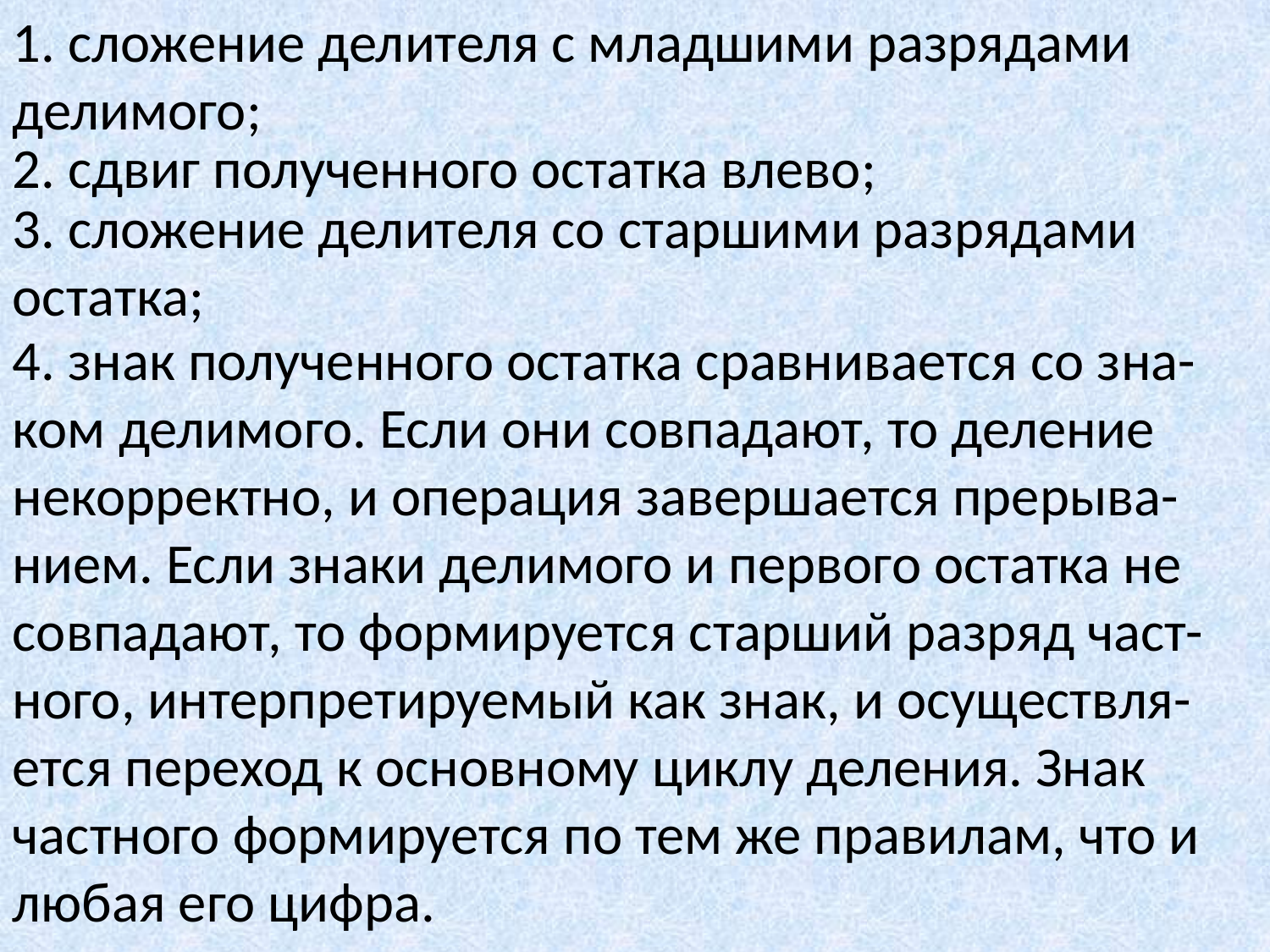

1. сложение делителя с младшими разрядами делимого;
2. сдвиг полученного остатка влево;
3. сложение делителя со старшими разрядами остатка;
4. знак полученного остатка сравнивается со зна-ком делимого. Если они совпадают, то деление некорректно, и операция завершается прерыва-нием. Если знаки делимого и первого остатка не совпадают, то формируется старший разряд част-ного, интерпретируемый как знак, и осуществля-ется переход к основному циклу деления. Знак частного формируется по тем же правилам, что и любая его цифра.